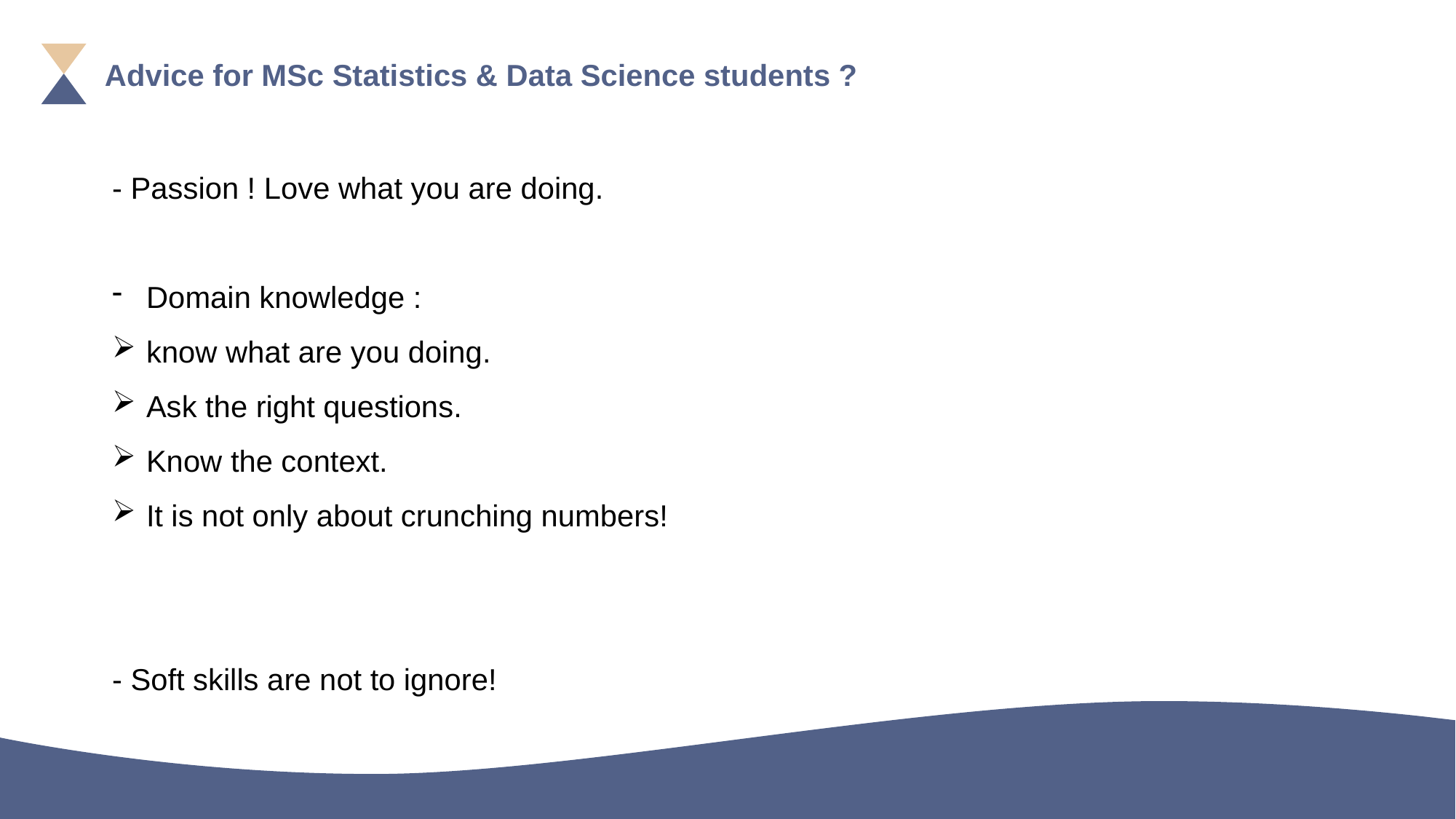

Advice for MSc Statistics & Data Science students ?
- Passion ! Love what you are doing.

Domain knowledge :
know what are you doing.
Ask the right questions.
Know the context.
It is not only about crunching numbers!

- Soft skills are not to ignore!